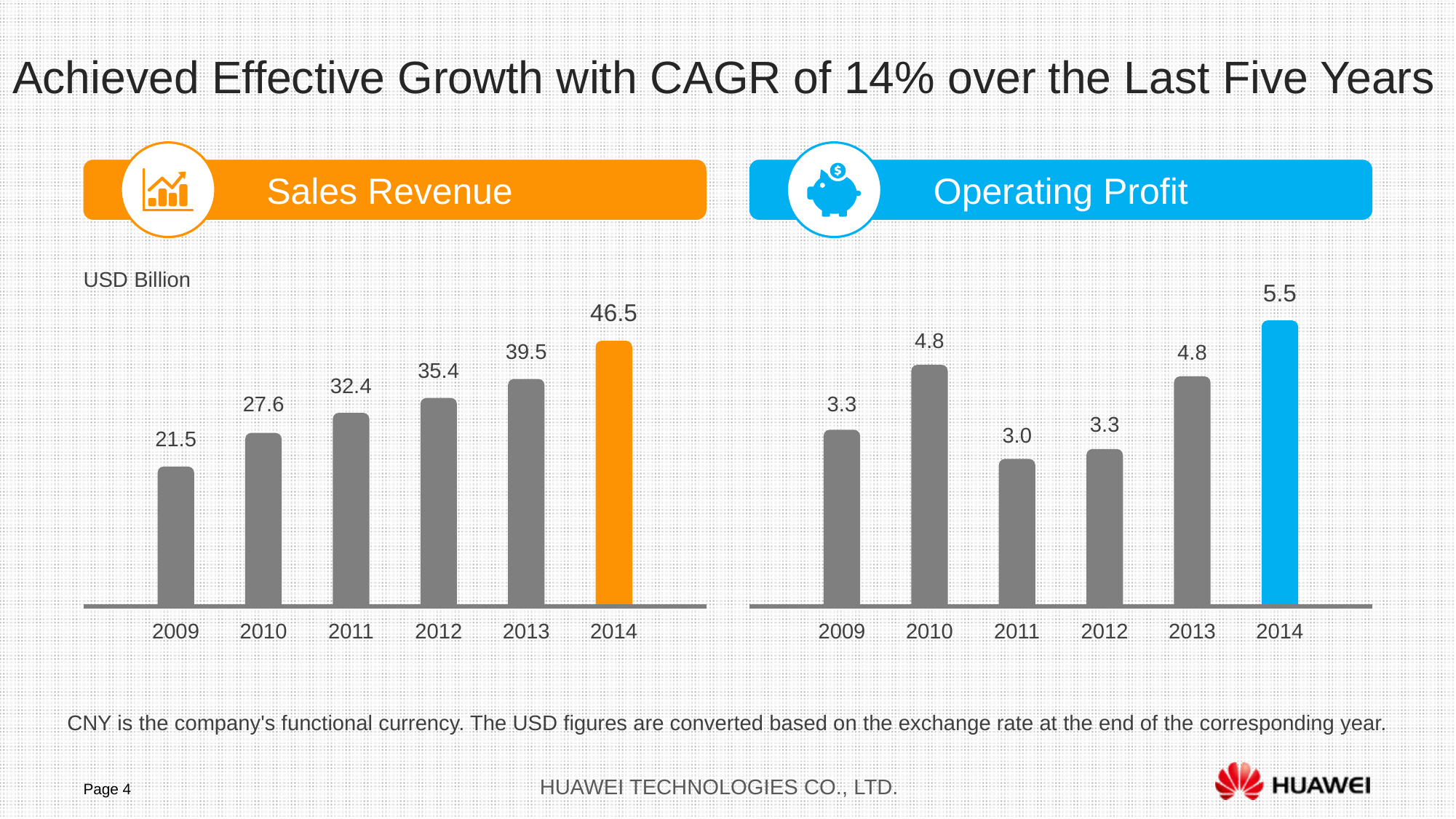

Achieved Effective Growth with CAGR of 14% over the Last Five Years

Sales Revenue

Operating Profit
USD Billion
5.5

4.8
4.8

3.3
3.3
3.0

2009
2010
2011
2012
2013
2014
46.5
39.5

35.4
32.4

27.6

21.5

2009
2010
2011
2012
2013
2014
CNY is the company's functional currency. The USD figures are converted based on the exchange rate at the end of the corresponding year.